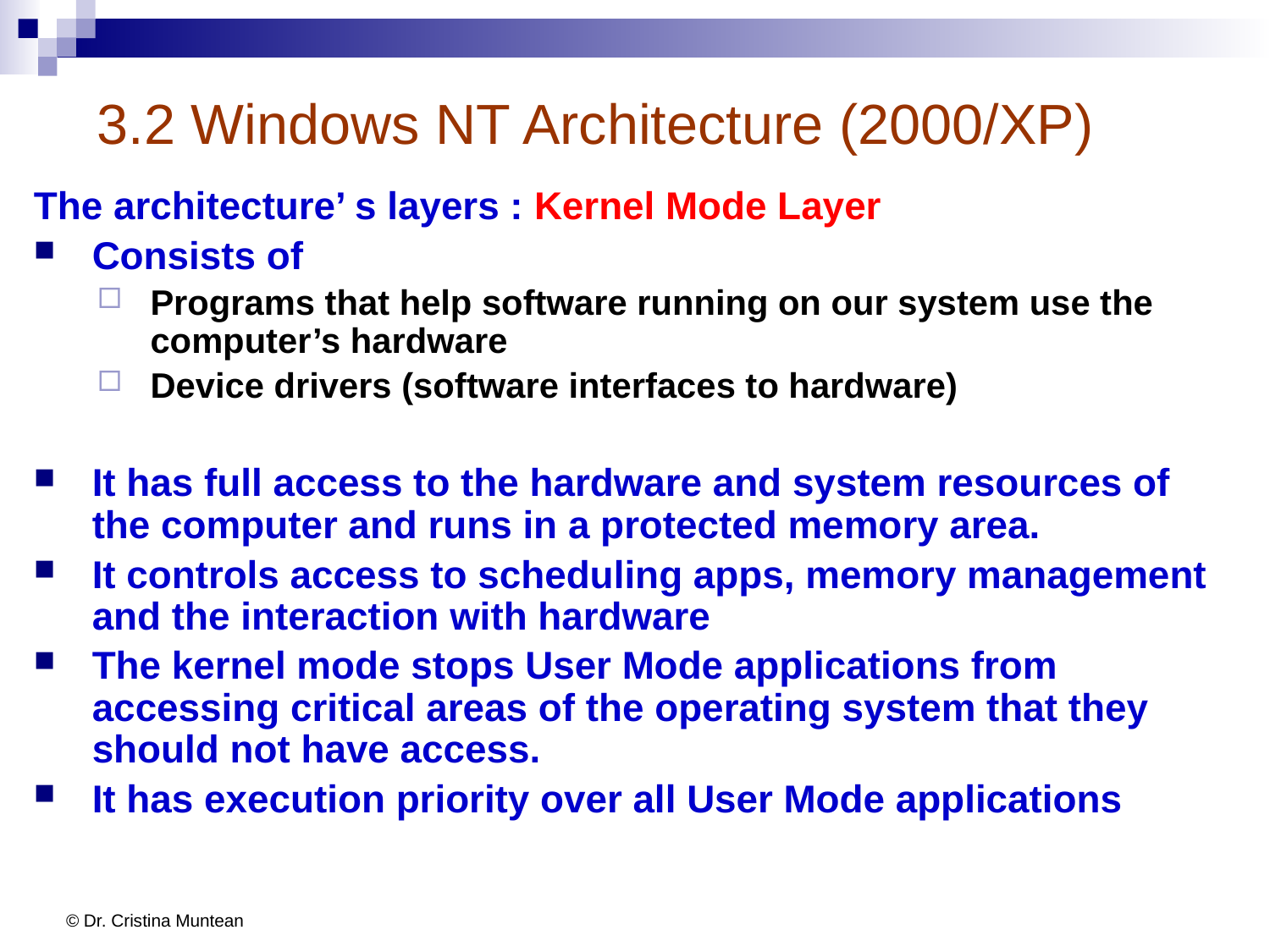

# 3.2 Windows NT Architecture (2000/XP)
The architecture’ s layers : Kernel Mode Layer
Consists of
Programs that help software running on our system use the computer’s hardware
Device drivers (software interfaces to hardware)

It has full access to the hardware and system resources of the computer and runs in a protected memory area.
It controls access to scheduling apps, memory management and the interaction with hardware
The kernel mode stops User Mode applications from accessing critical areas of the operating system that they should not have access.
It has execution priority over all User Mode applications